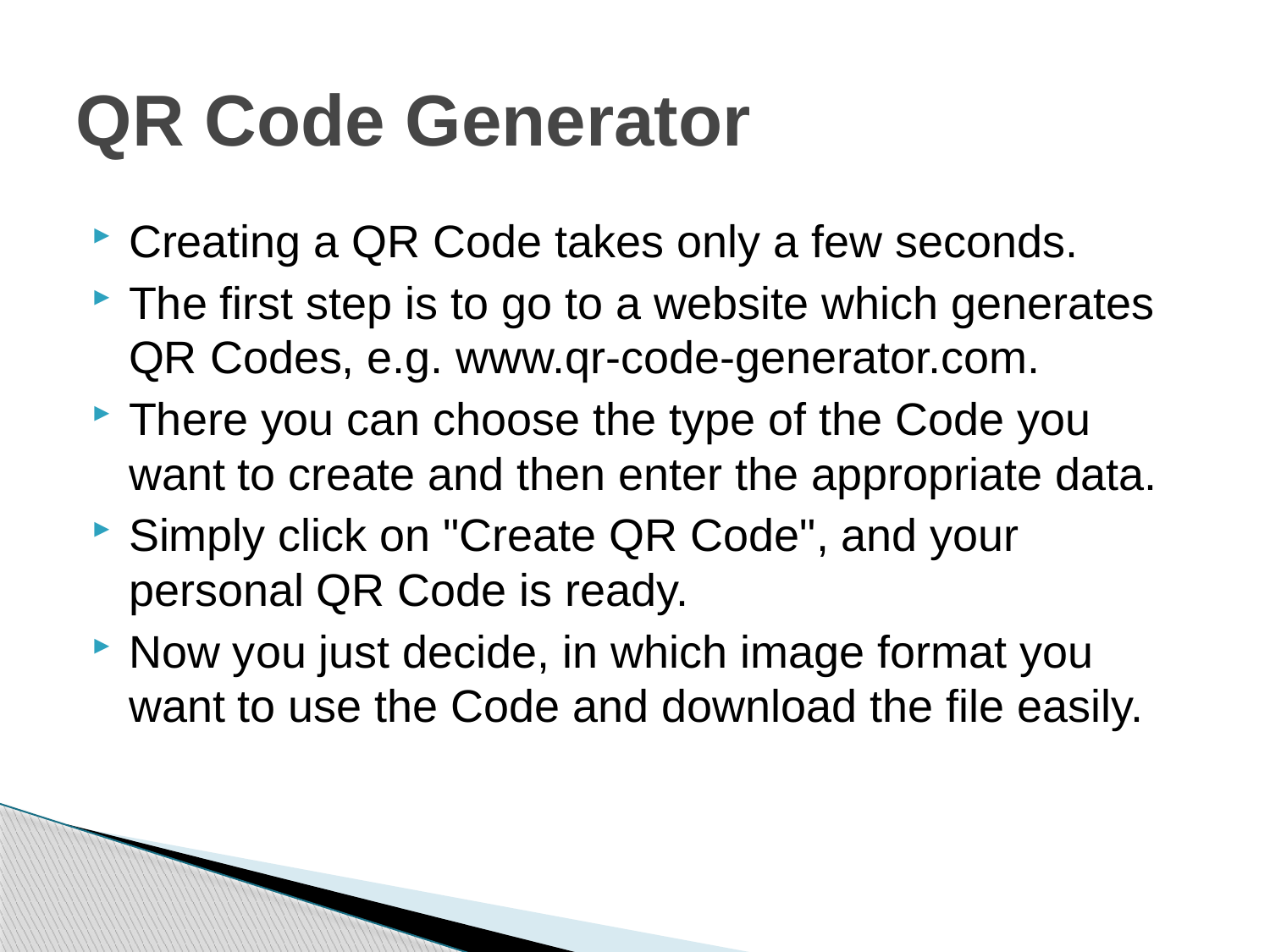

# QR Code Generator
Creating a QR Code takes only a few seconds.
The first step is to go to a website which generates QR Codes, e.g. www.qr-code-generator.com.
There you can choose the type of the Code you want to create and then enter the appropriate data.
Simply click on "Create QR Code", and your personal QR Code is ready.
Now you just decide, in which image format you want to use the Code and download the file easily.